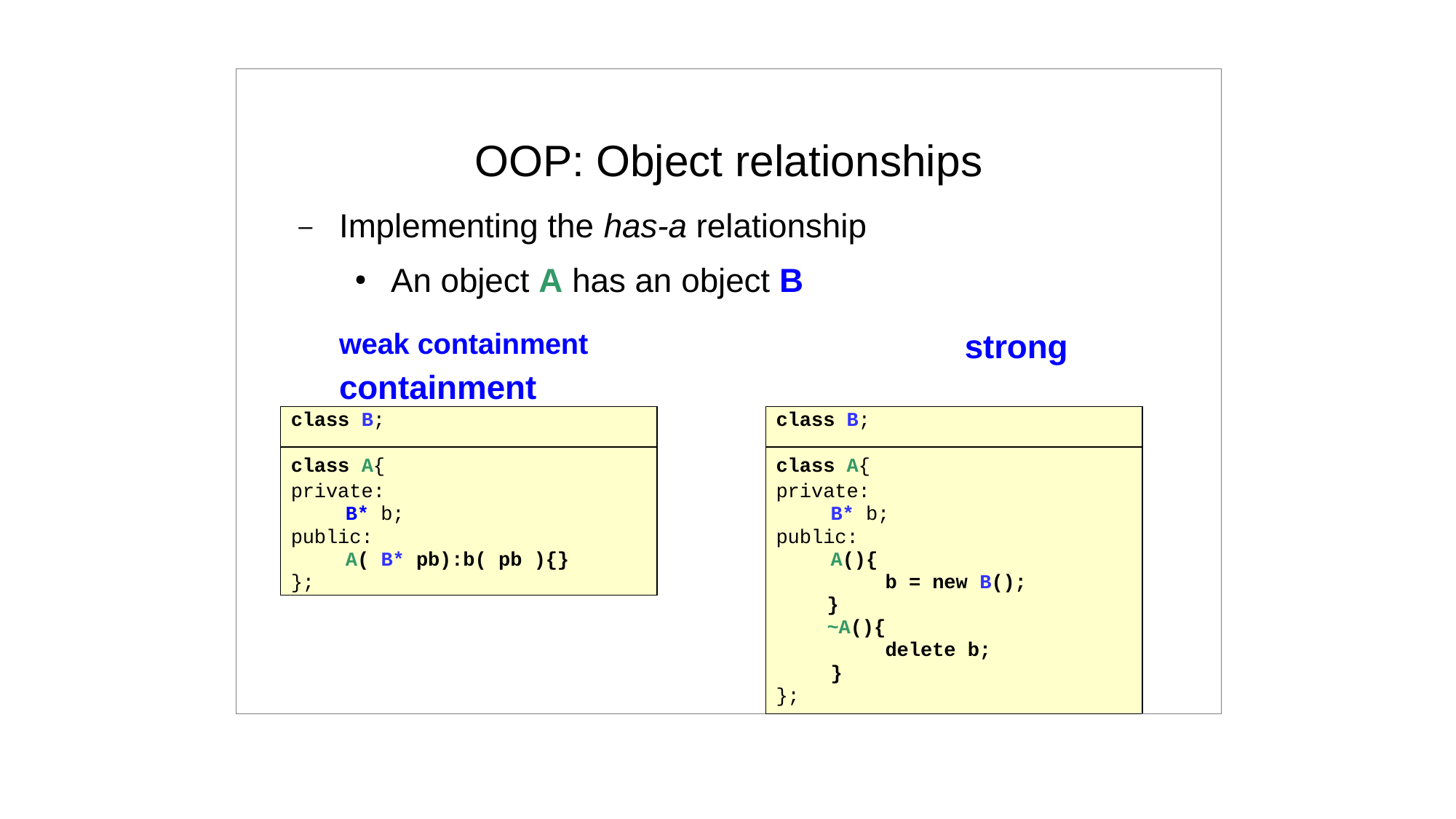

| OOP: Object relationships Implementing the has-a relationship An object A has an object B weak containment strong containment |  |  |  |  |
| --- | --- | --- | --- | --- |
|  | class B; |  | class B; |  |
|  | class A{ |  | class A{ |  |
|  | private: |  | private: |  |
|  | B\* b; |  | B\* b; |  |
|  | public: |  | public: |  |
|  | A( B\* pb):b( pb ){} |  | A(){ |  |
|  | }; |  | b = new B(); |  |
|  |  |  | } |  |
|  |  |  | ~A(){ |  |
|  |  |  | delete b; |  |
|  |  |  | } |  |
|  |  |  | }; |  |